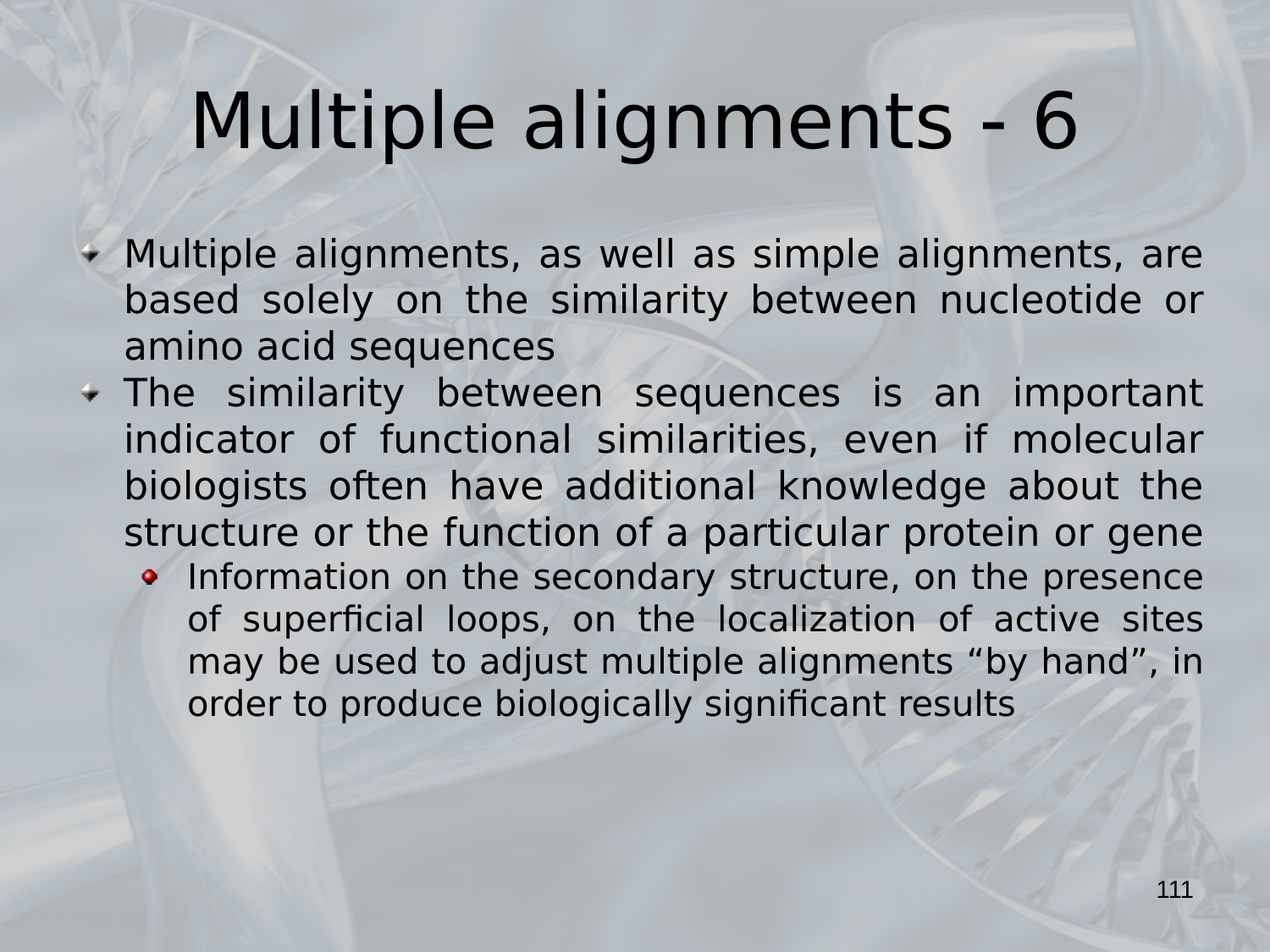

Multiple alignments − 6

Multiple alignments, as well as simple alignments, are based solely on the similarity between nucleotide or amino acid sequences
The similarity between sequences is an important indicator of functional similarities, even if molecular biologists often have additional knowledge about the structure or the function of a particular protein or gene
Information on the secondary structure, on the presence of superficial loops, on the localization of active sites may be used to adjust multiple alignments “by hand”, in order to produce biologically significant results
111